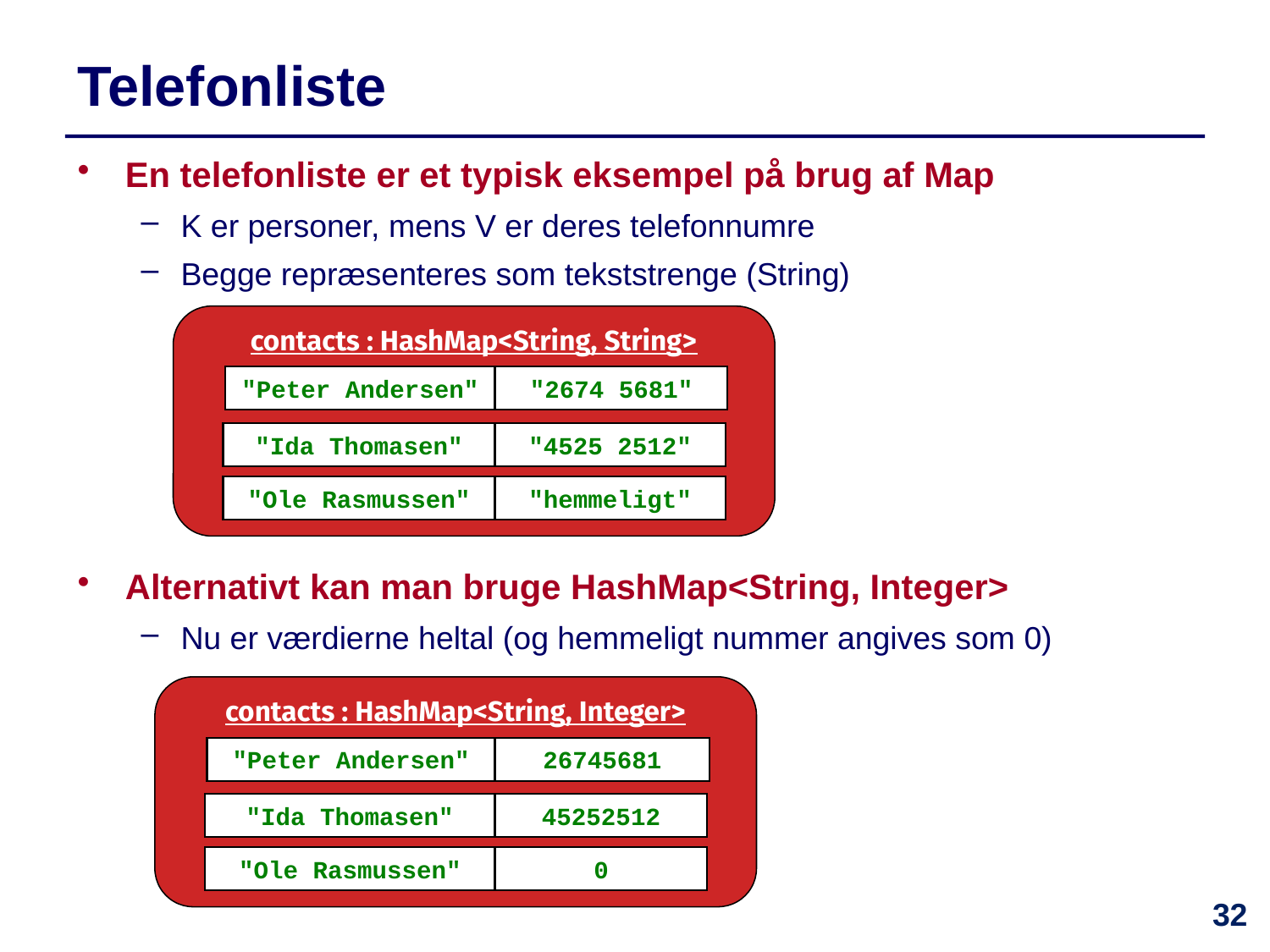

# Telefonliste
En telefonliste er et typisk eksempel på brug af Map
K er personer, mens V er deres telefonnumre
Begge repræsenteres som tekststrenge (String)

contacts : HashMap<String, String>
"Peter Andersen"
"2674 5681"
"Ida Thomasen"
"4525 2512"
"Ole Rasmussen"
"hemmeligt"
Alternativt kan man bruge HashMap<String, Integer>
Nu er værdierne heltal (og hemmeligt nummer angives som 0)

contacts : HashMap<String, Integer>
"Peter Andersen"
26745681
"Ida Thomasen"
45252512
"Ole Rasmussen"
0
32